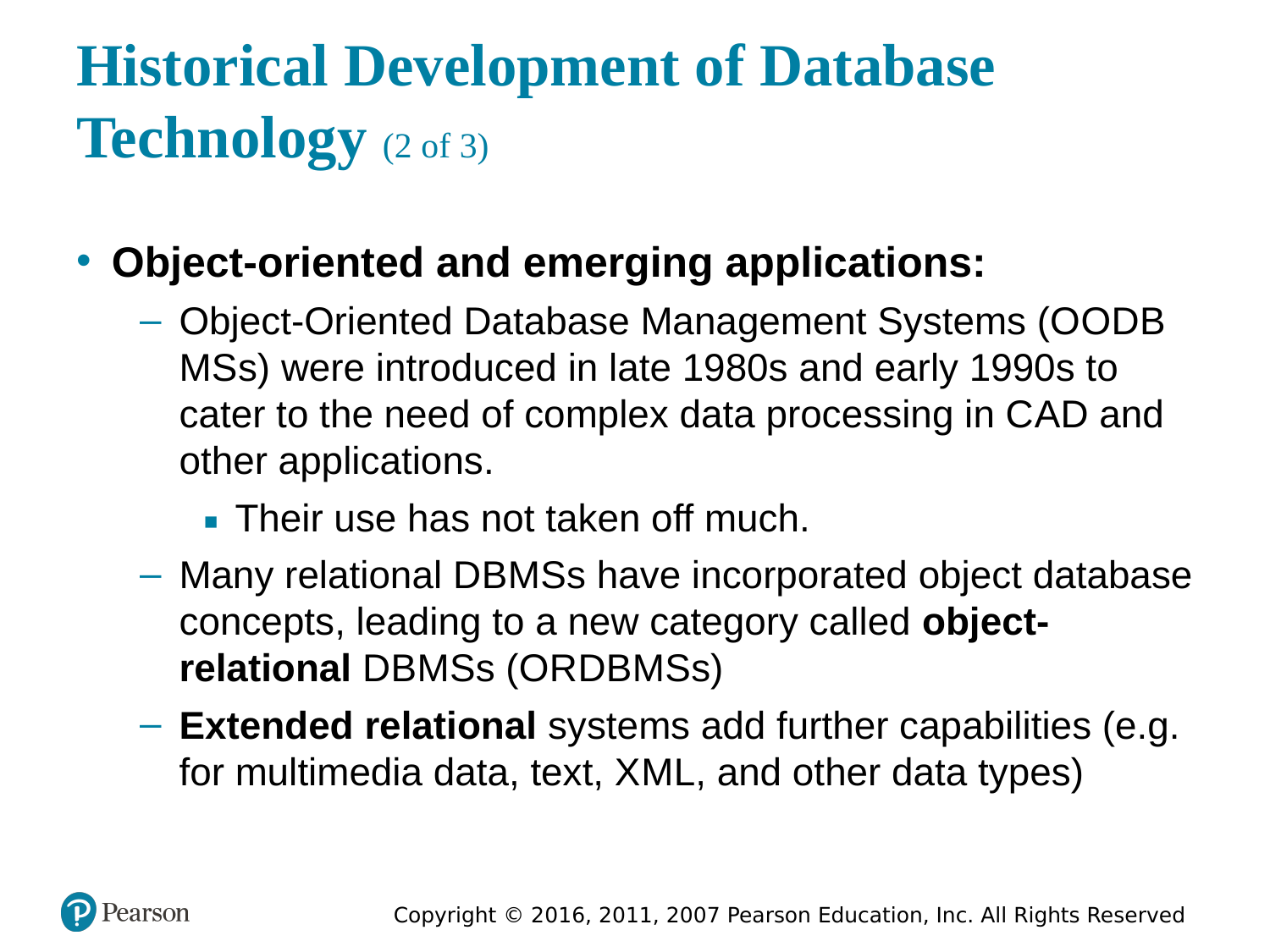

# Historical Development of Database Technology (2 of 3)
Object-oriented and emerging applications:
Object-Oriented Database Management Systems (O O D B M S s) were introduced in late 1980s and early 1990s to cater to the need of complex data processing in C A D and other applications.
Their use has not taken off much.
Many relational D B M S s have incorporated object database concepts, leading to a new category called object-relational D B M S s (O R D B M S s)
Extended relational systems add further capabilities (e.g. for multimedia data, text, X M L, and other data types)